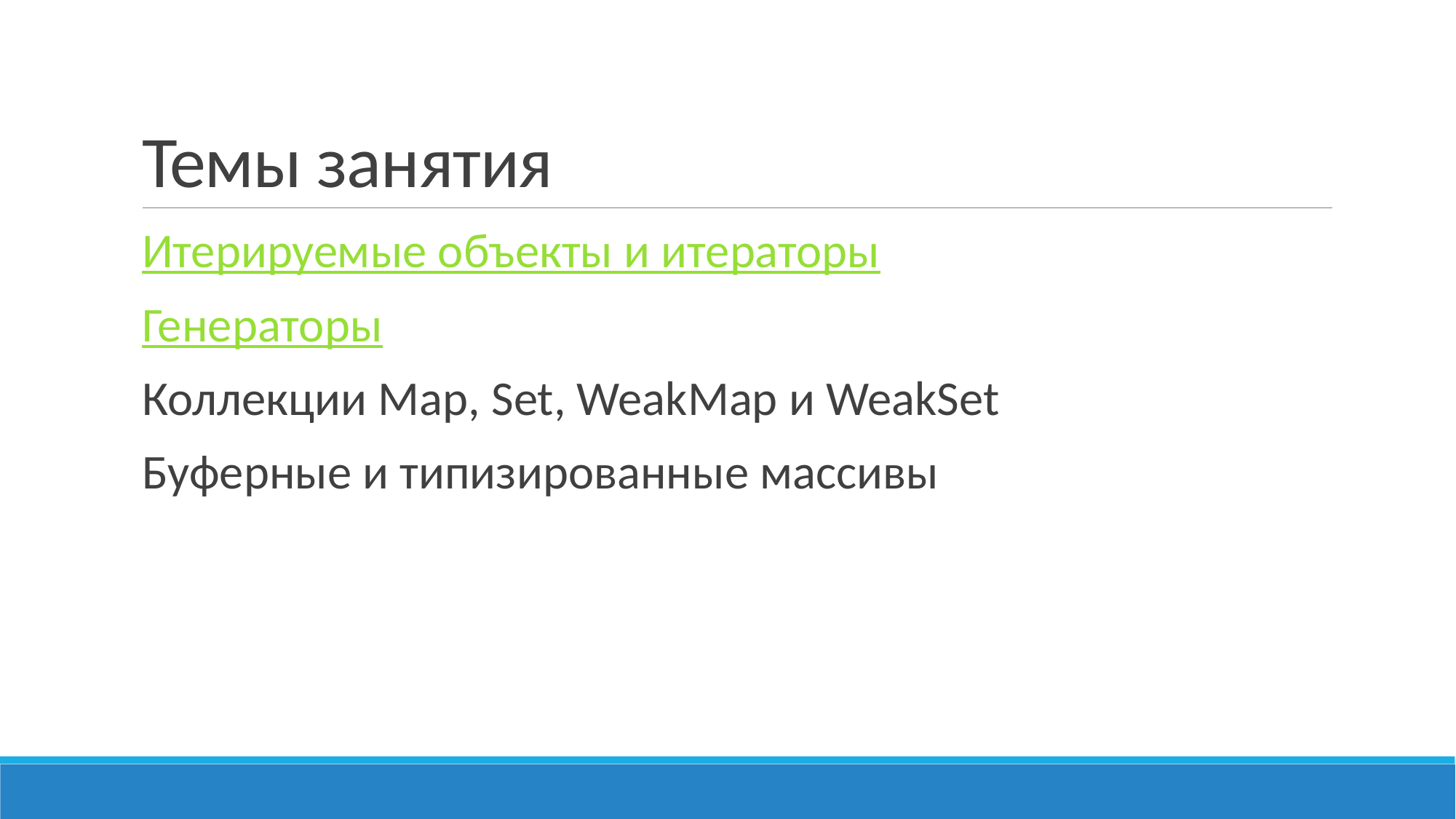

# Темы занятия
Итерируемые объекты и итераторы
Генераторы
Коллекции Map, Set, WeakMap и WeakSet
Буферные и типизированные массивы